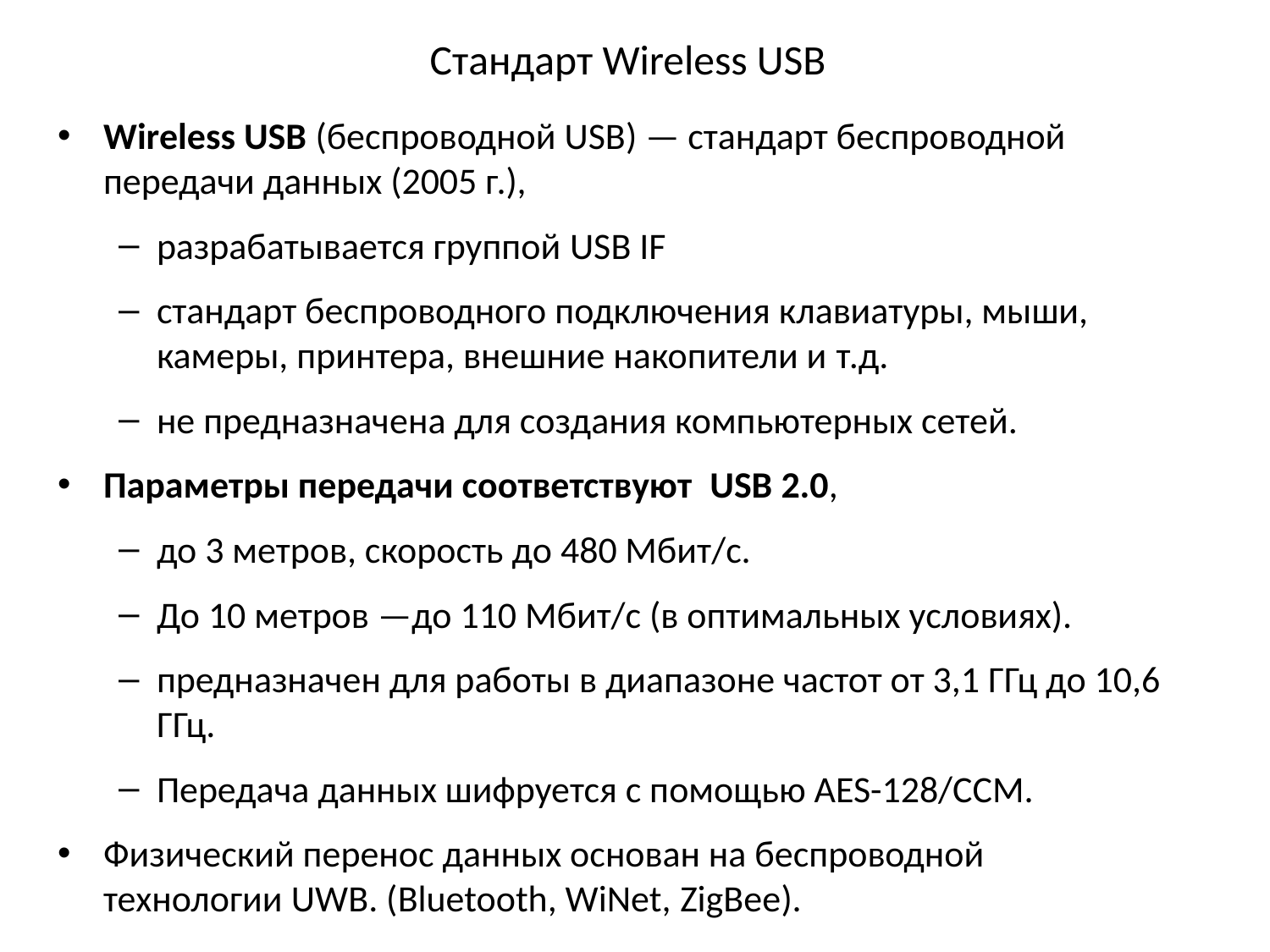

# Стандарт Wireless USB
Wireless USB (беспроводной USB) — стандарт беспроводной передачи данных (2005 г.),
разрабатывается группой USB IF
стандарт беспроводного подключения клавиатуры, мыши, камеры, принтера, внешние накопители и т.д.
не предназначена для создания компьютерных сетей.
Параметры передачи соответствуют  USB 2.0,
до 3 метров, скорость до 480 Мбит/с.
До 10 метров —до 110 Мбит/с (в оптимальных условиях).
предназначен для работы в диапазоне частот от 3,1 ГГц до 10,6 ГГц.
Передача данных шифруется с помощью AES-128/CCM.
Физический перенос данных основан на беспроводной технологии UWB. (Bluetooth, WiNet, ZigBee).